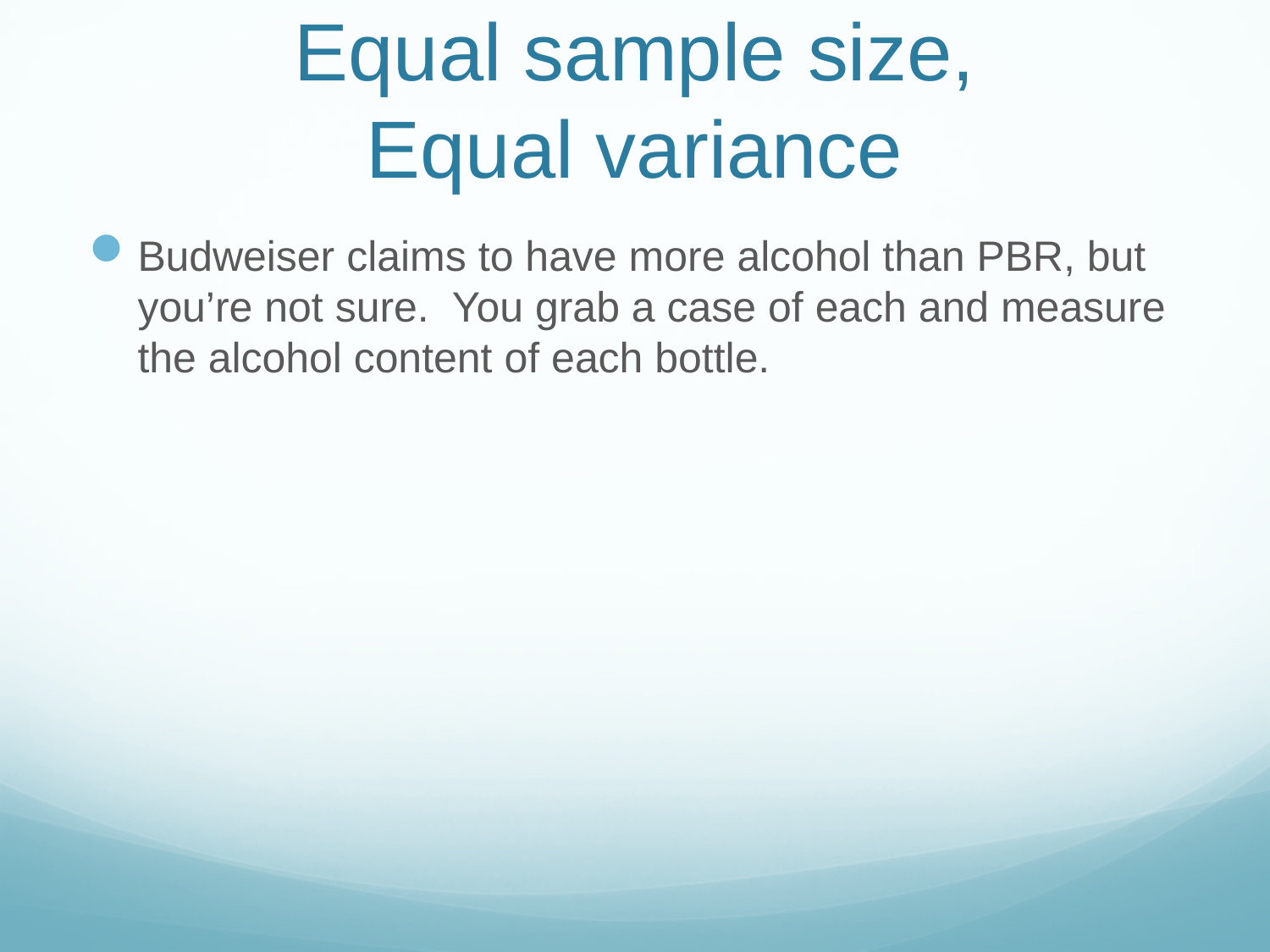

# Equal sample size, Equal variance
Budweiser claims to have more alcohol than PBR, but you’re not sure.  You grab a case of each and measure the alcohol content of each bottle.